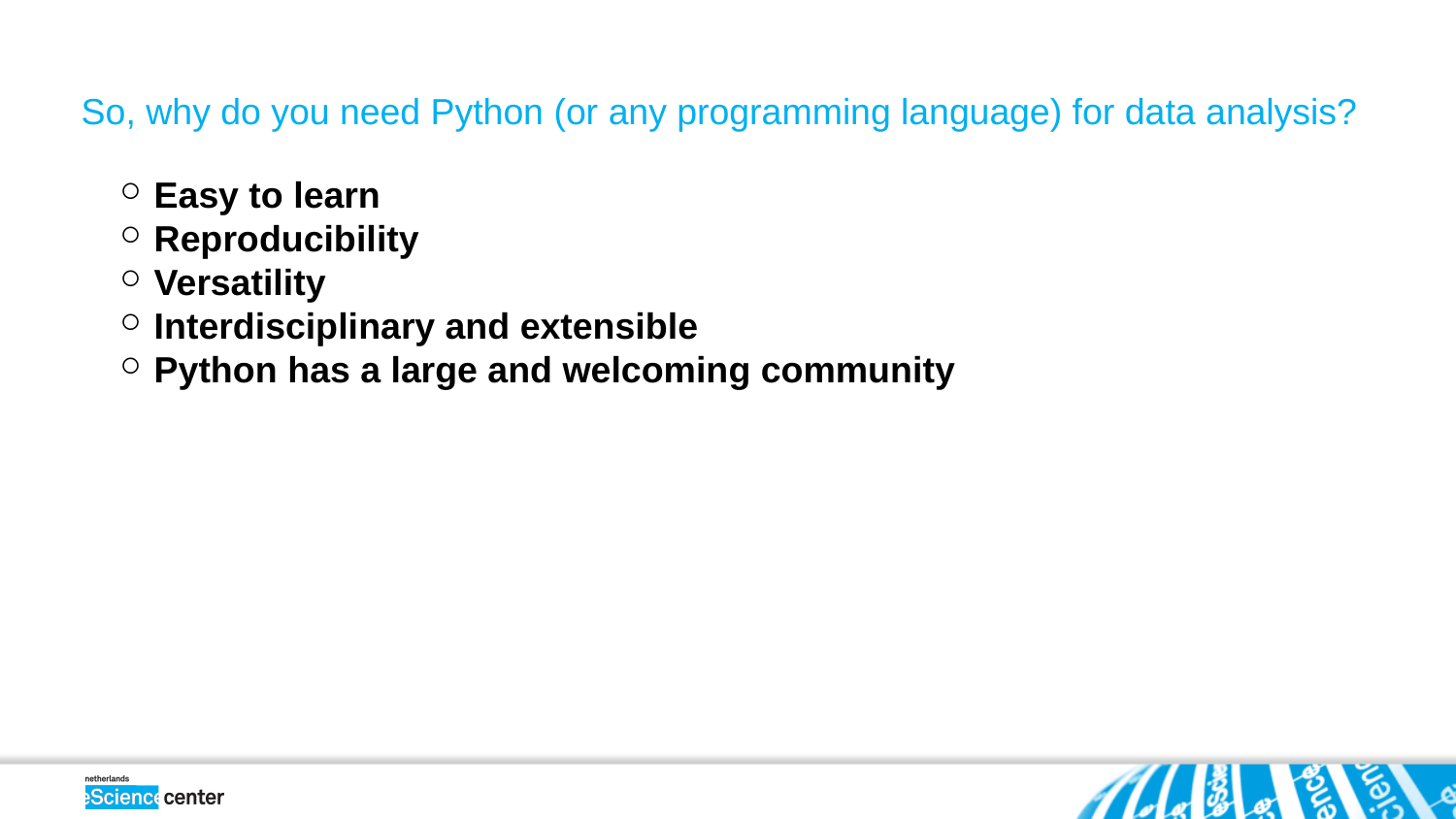

So, why do you need Python (or any programming language) for data analysis?
Easy to learn
Reproducibility
Versatility
Interdisciplinary and extensible
Python has a large and welcoming community